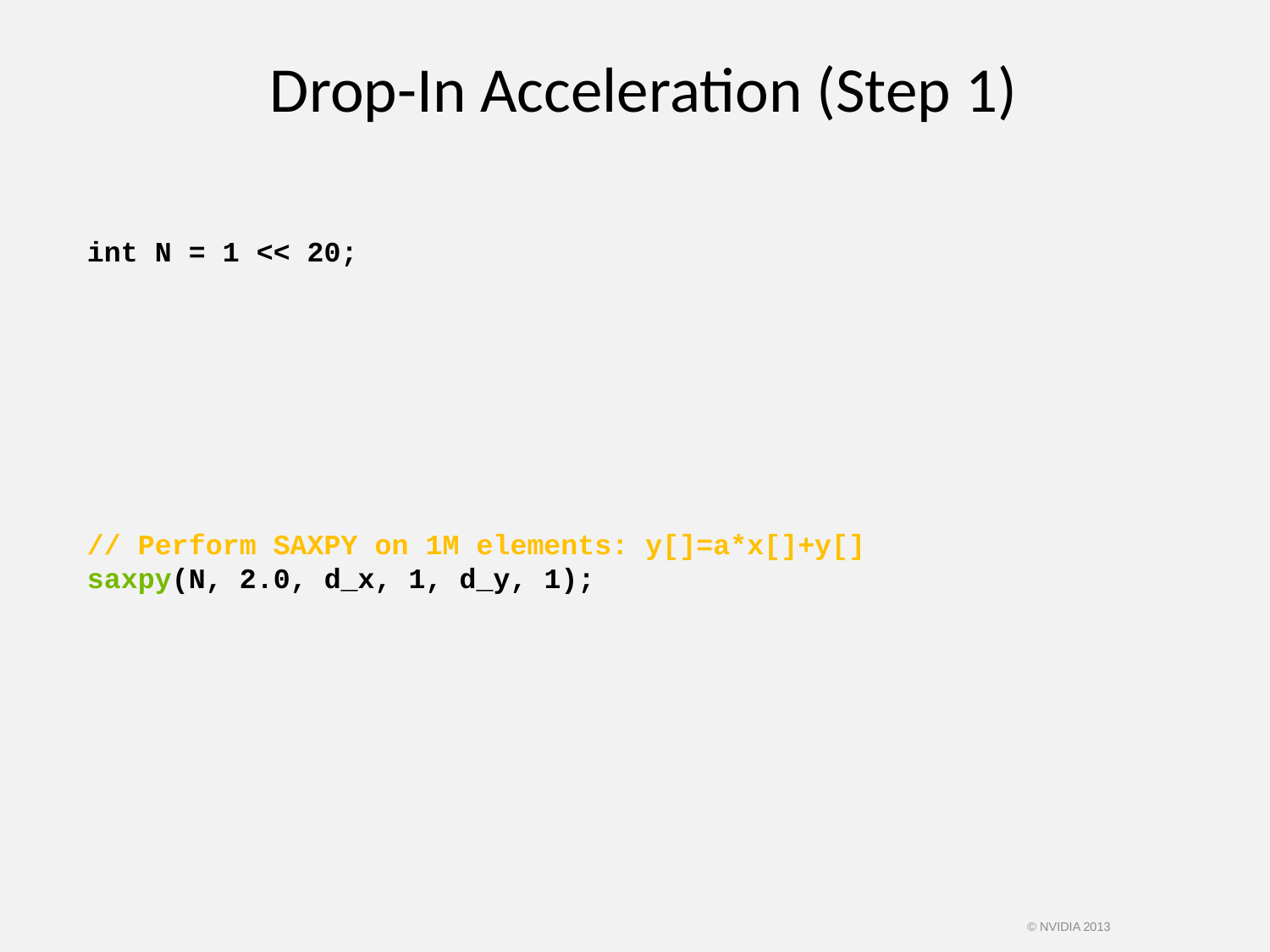

# Drop-In Acceleration (Step 1)
int N = 1 << 20;

// Perform SAXPY on 1M elements: y[]=a*x[]+y[]
saxpy(N, 2.0, d_x, 1, d_y, 1);

© NVIDIA 2013